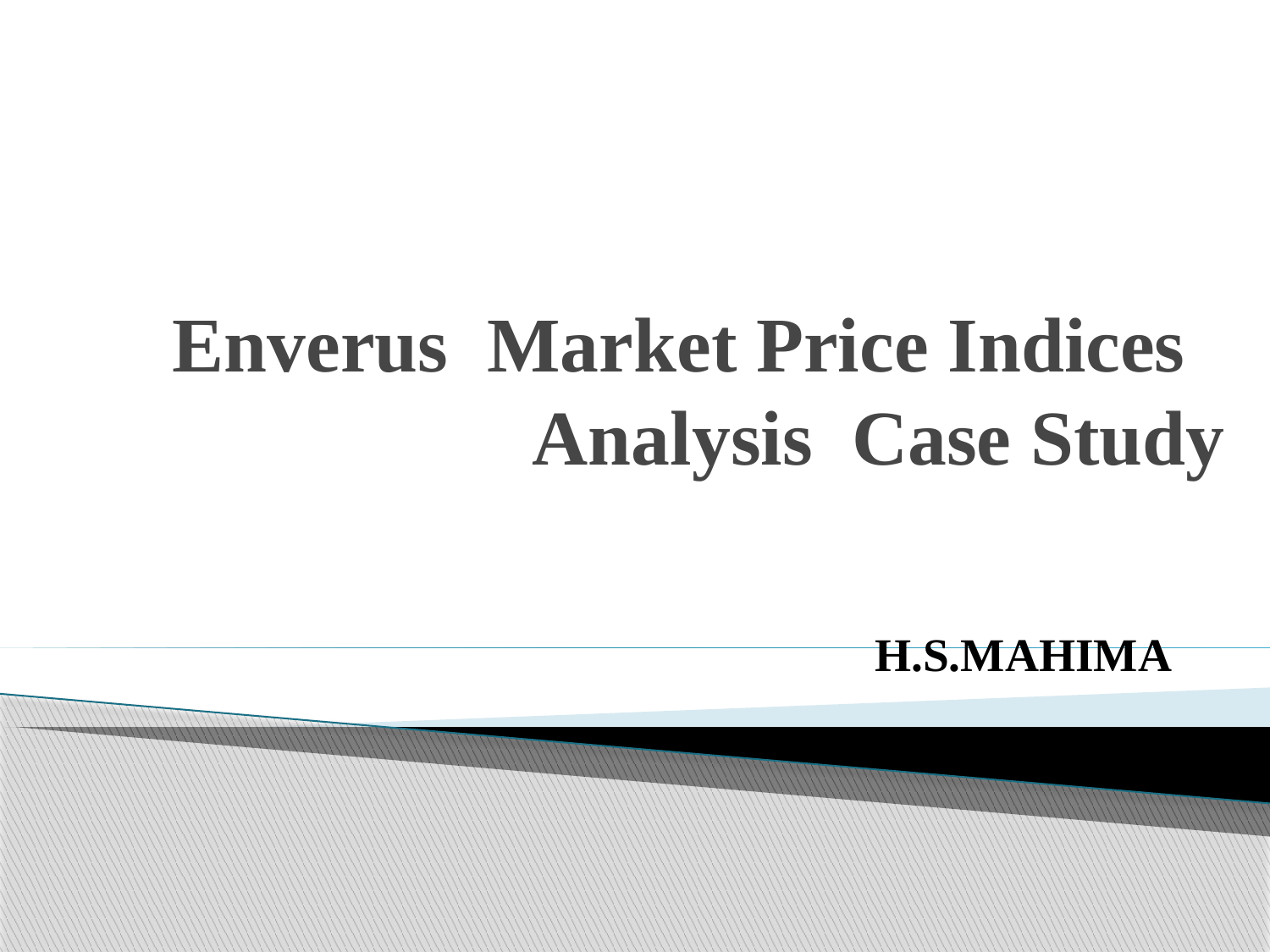

# Enverus  Market Price Indices   Analysis  Case Study

                                                           H.S.MAHIMA